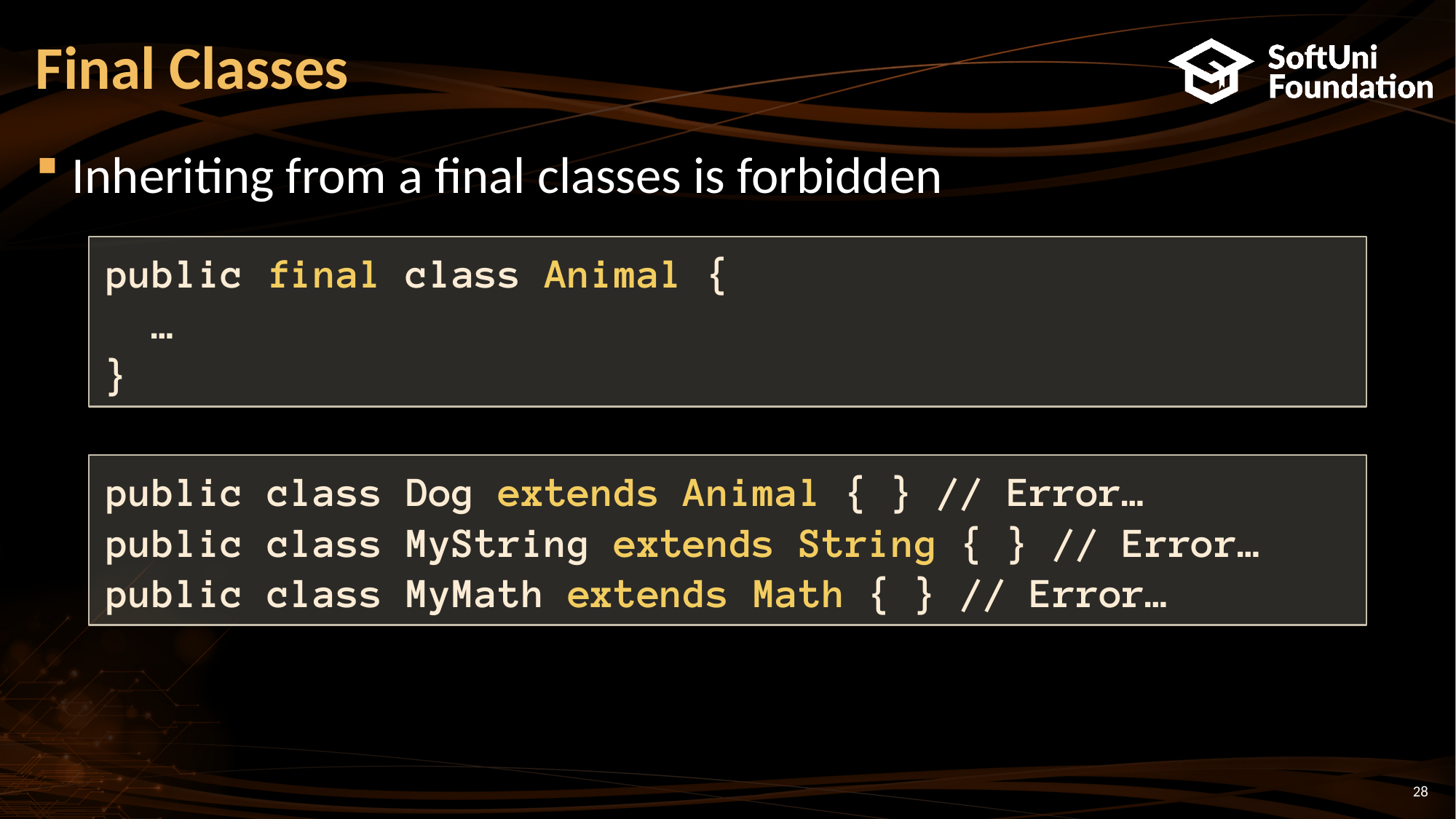

# Final Classes
Inheriting from a final classes is forbidden
public final class Animal {
  …
}
public class Dog extends Animal { } // Error…
public class MyString extends String { } // Error…
public class MyMath extends Math { } // Error…
28